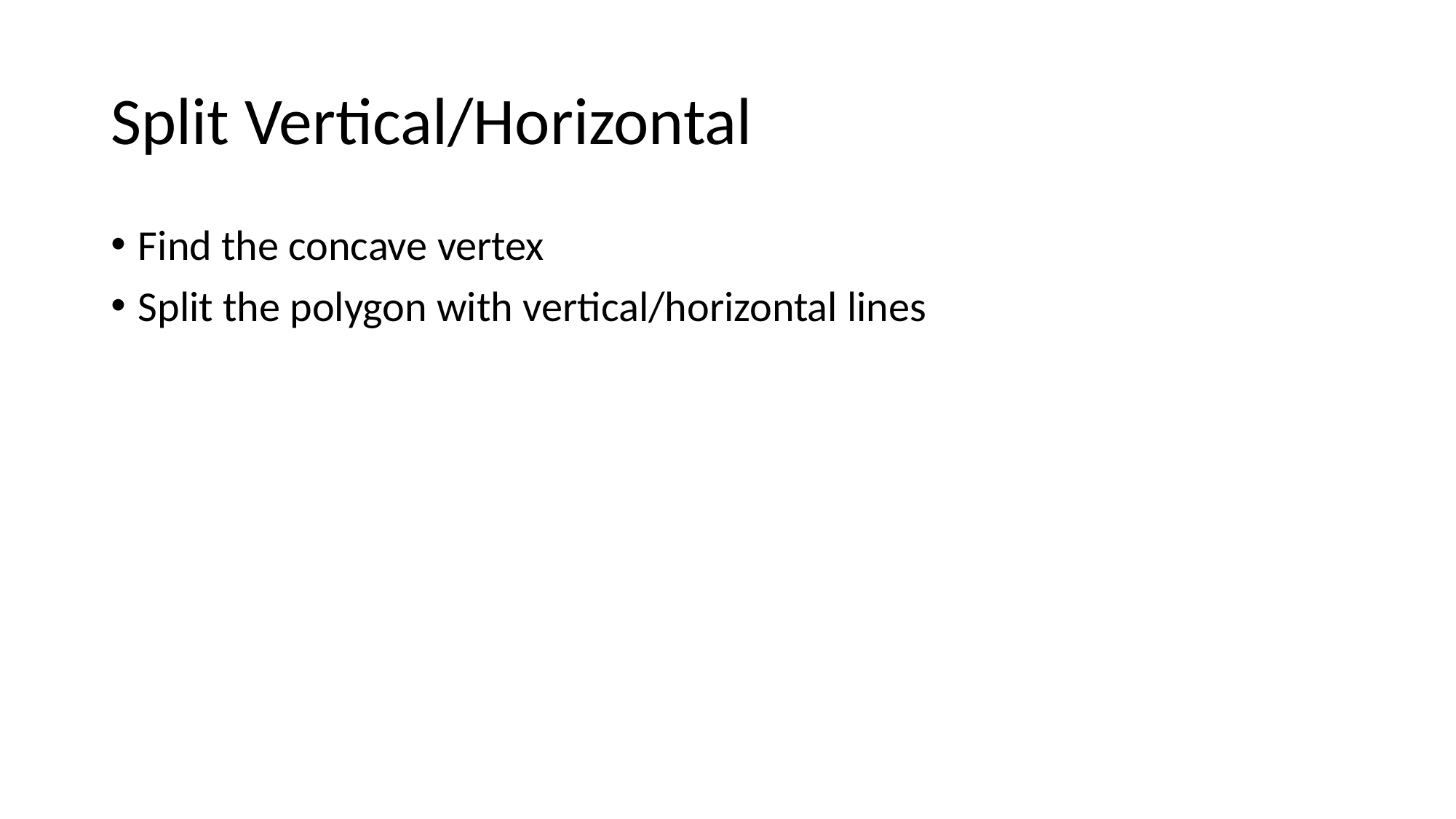

# Split Vertical/Horizontal
Find the concave vertex
Split the polygon with vertical/horizontal lines